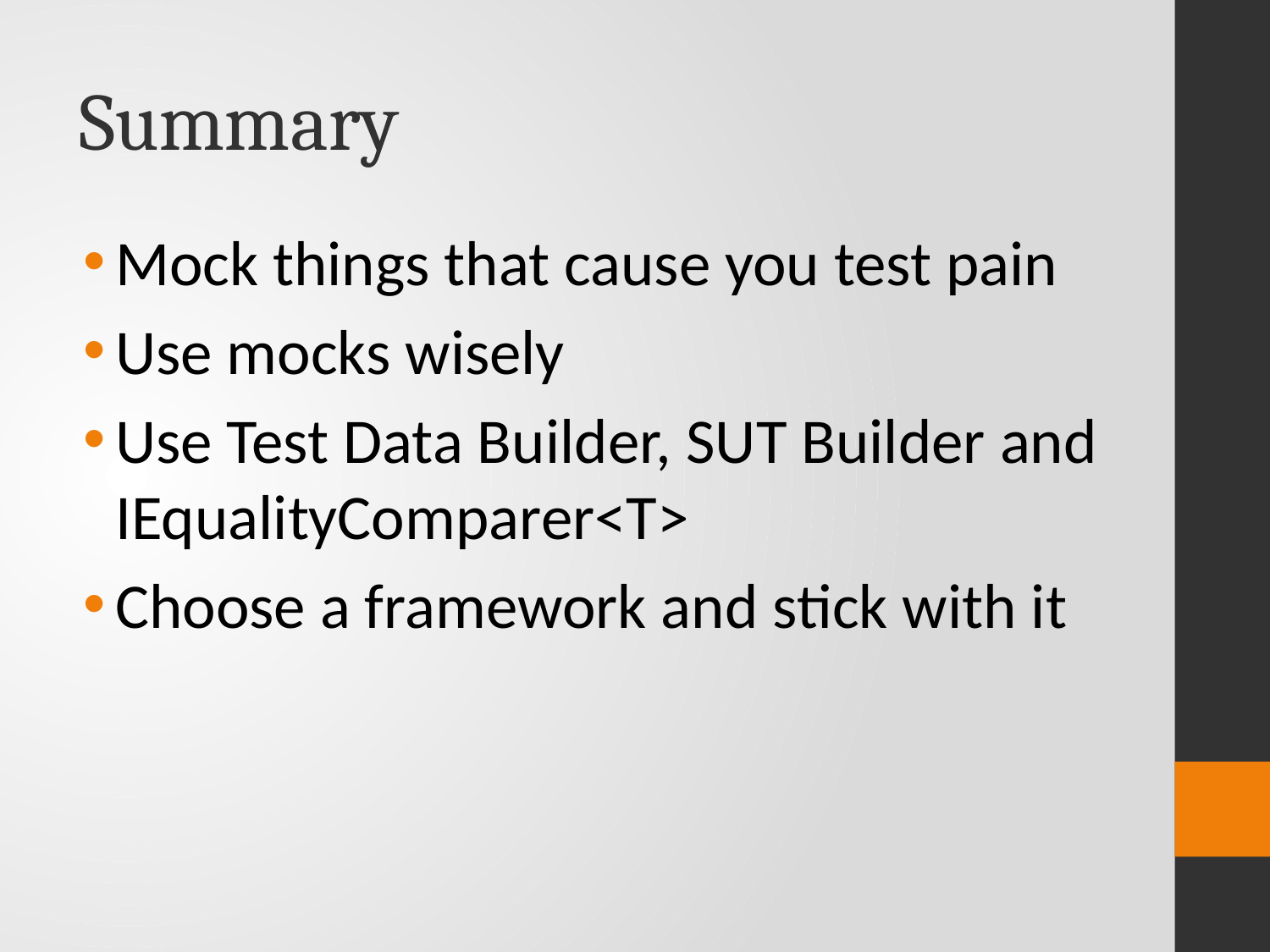

# Summary
Mock things that cause you test pain
Use mocks wisely
Use Test Data Builder, SUT Builder and IEqualityComparer<T>
Choose a framework and stick with it